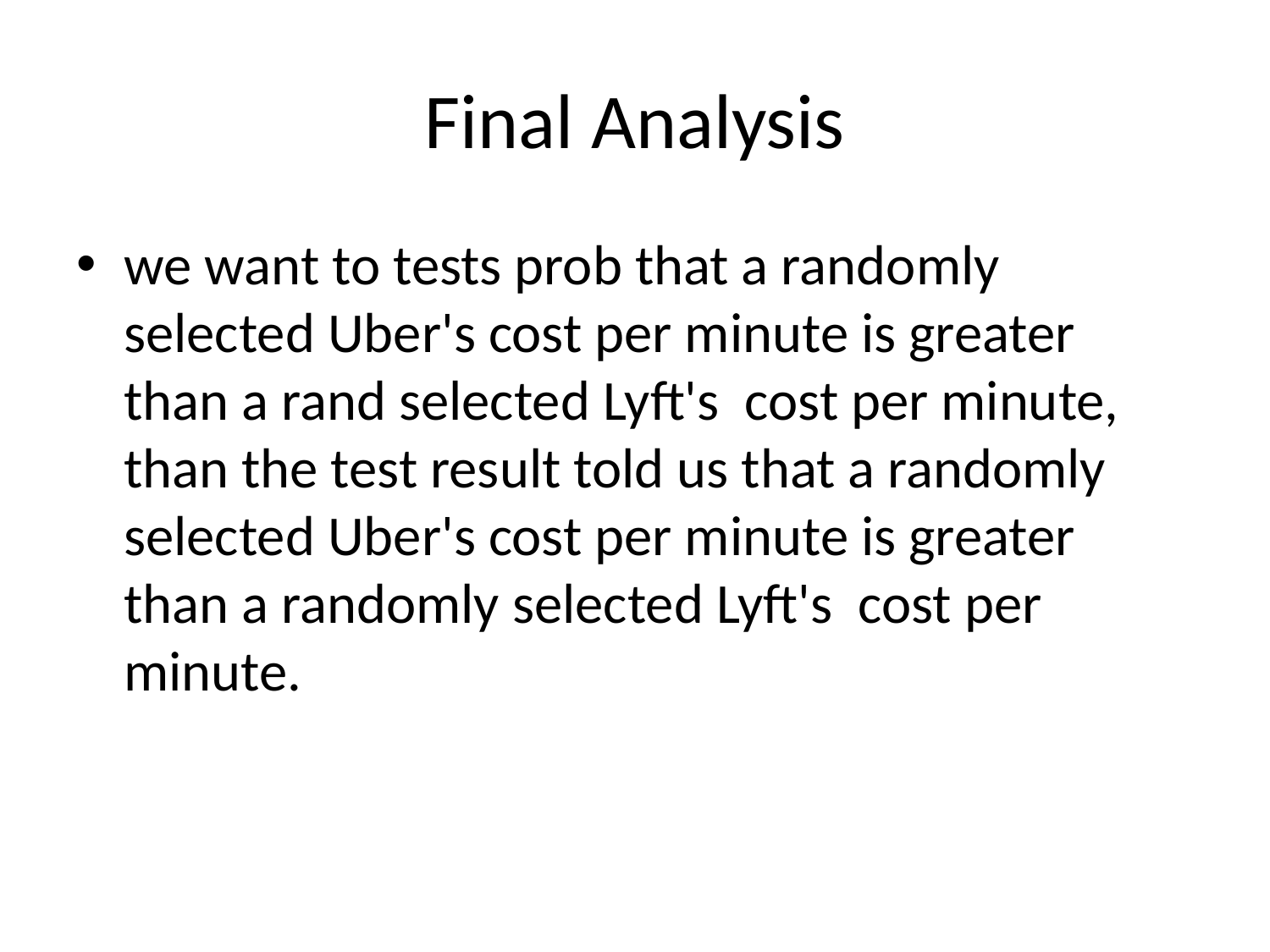

# Final Analysis
we want to tests prob that a randomly selected Uber's cost per minute is greater than a rand selected Lyft's  cost per minute, than the test result told us that a randomly selected Uber's cost per minute is greater than a randomly selected Lyft's  cost per minute.